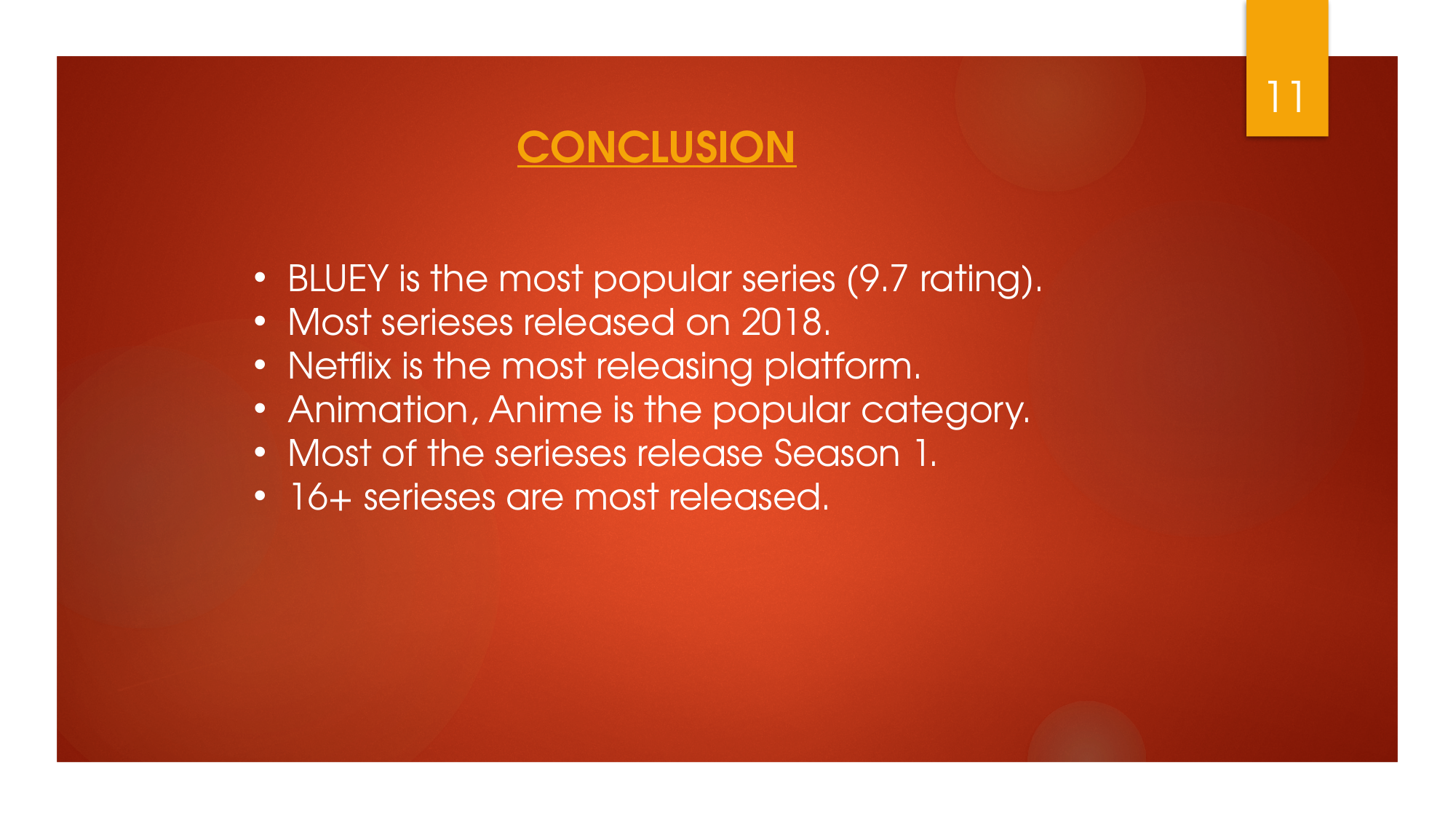

11
Conclusion
BLUEY is the most popular series (9.7 rating).
Most serieses released on 2018.
Netflix is the most releasing platform.
Animation, Anime is the popular category.
Most of the serieses release Season 1.
16+ serieses are most released.